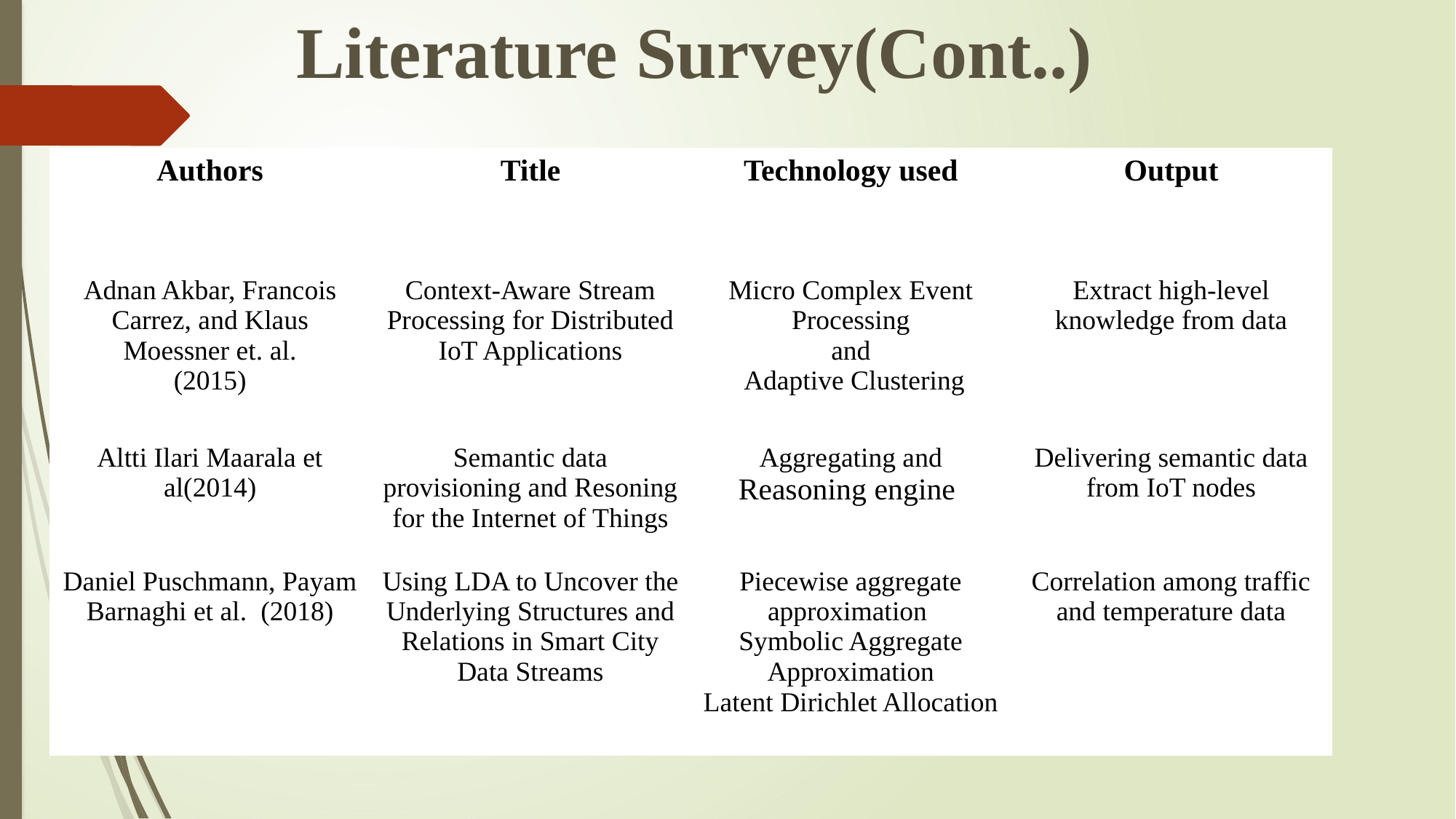

# Literature Survey(Cont..)
| Authors | Title | Technology used | Output |
| --- | --- | --- | --- |
| Adnan Akbar, Francois Carrez, and Klaus Moessner et. al. (2015) | Context-Aware Stream Processing for Distributed IoT Applications | Micro Complex Event Processing and Adaptive Clustering | Extract high-level knowledge from data |
| Altti Ilari Maarala et al(2014) | Semantic data provisioning and Resoning for the Internet of Things | Aggregating and Reasoning engine | Delivering semantic data from IoT nodes |
| Daniel Puschmann, Payam Barnaghi et al. (2018) | Using LDA to Uncover the Underlying Structures and Relations in Smart City Data Streams | Piecewise aggregate approximation Symbolic Aggregate Approximation Latent Dirichlet Allocation | Correlation among traffic and temperature data |